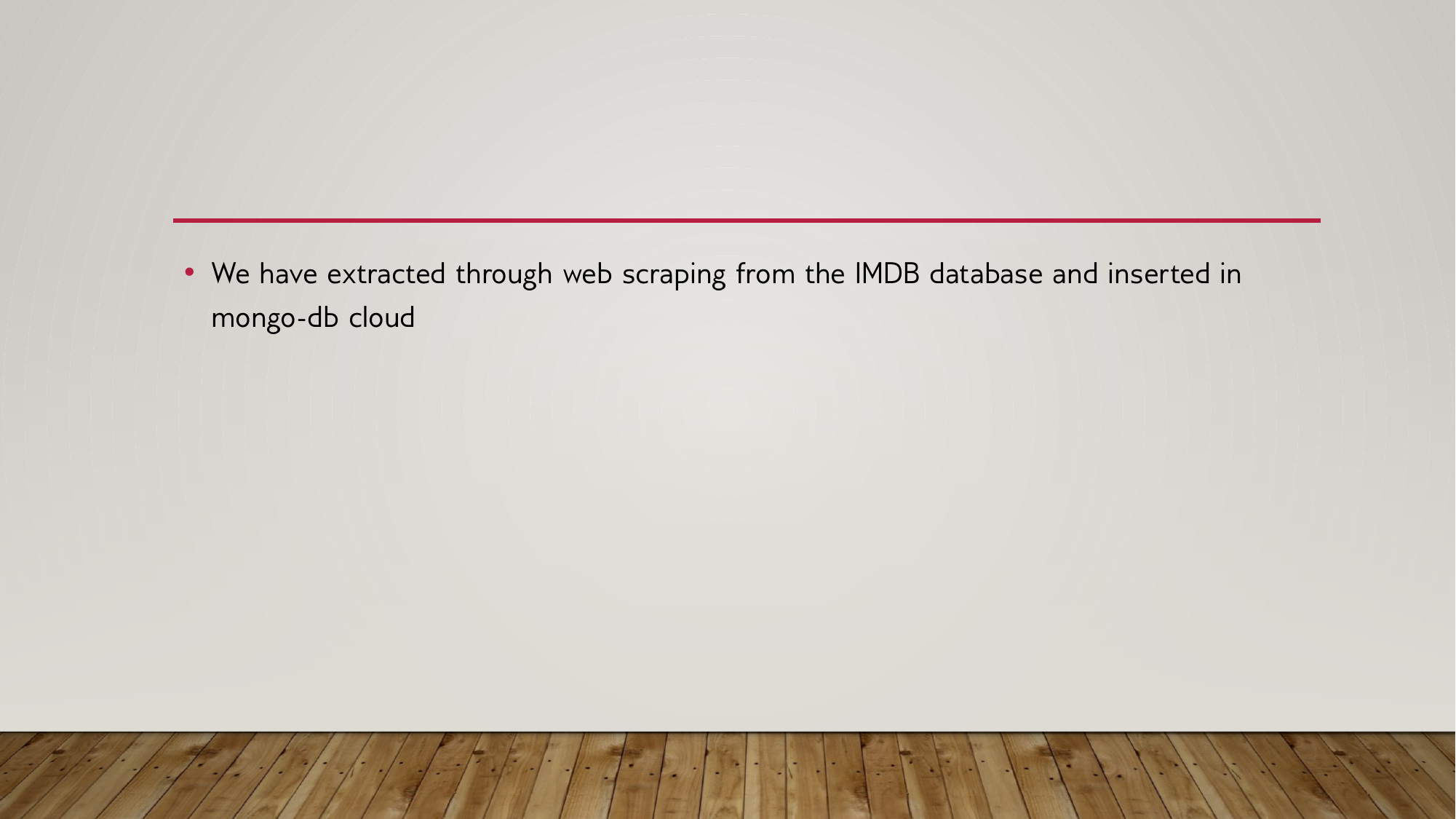

#
We have extracted through web scraping from the IMDB database and inserted in mongo-db cloud